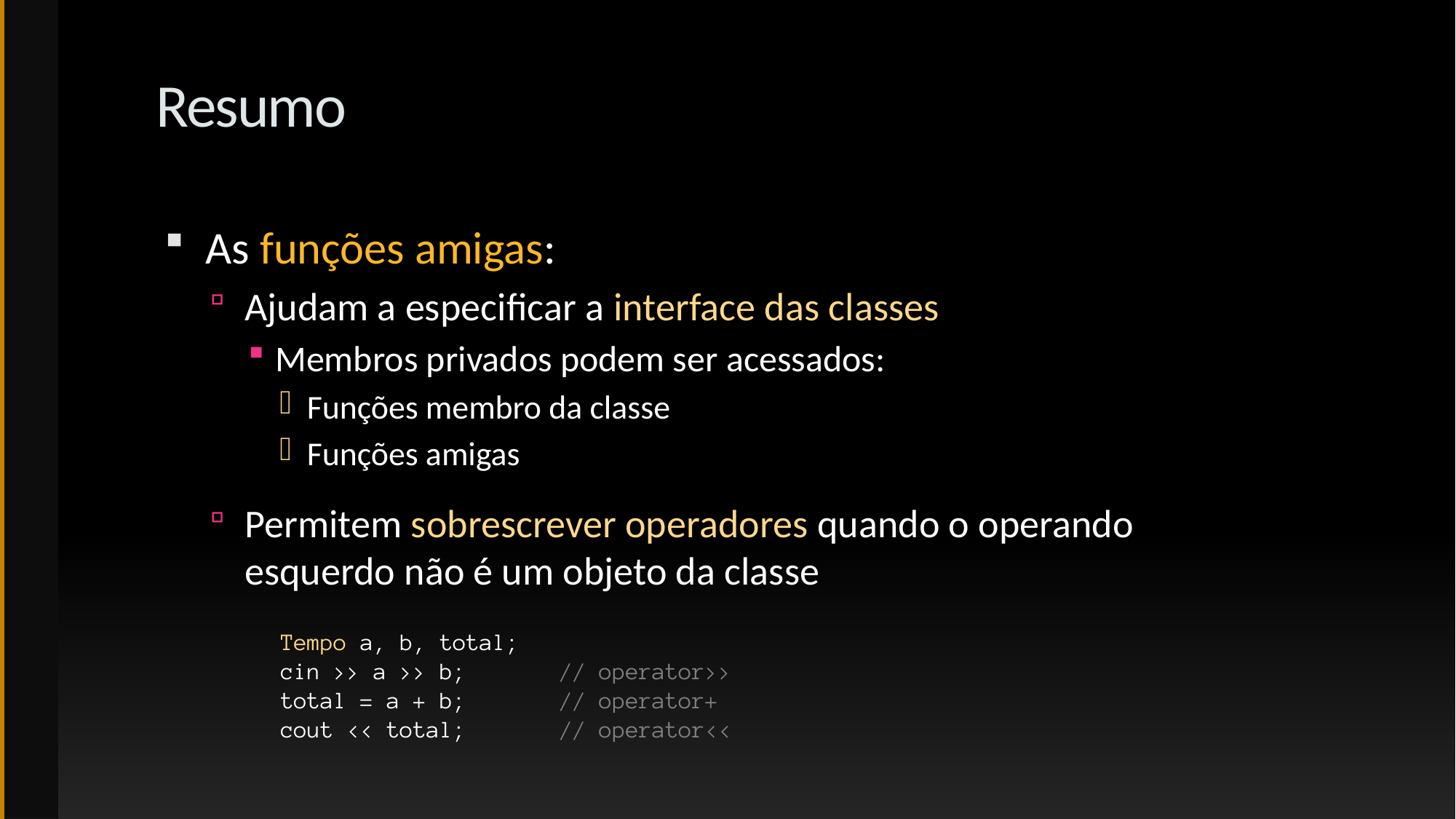

# Resumo
As funções amigas:
Ajudam a especificar a interface das classes
Membros privados podem ser acessados:
Funções membro da classe
Funções amigas
Permitem sobrescrever operadores quando o operando
esquerdo não é um objeto da classe
Tempo a, b, total;
cin >> a >> b;       // operator>>
total = a + b;       // operator+
cout << total;       // operator<<